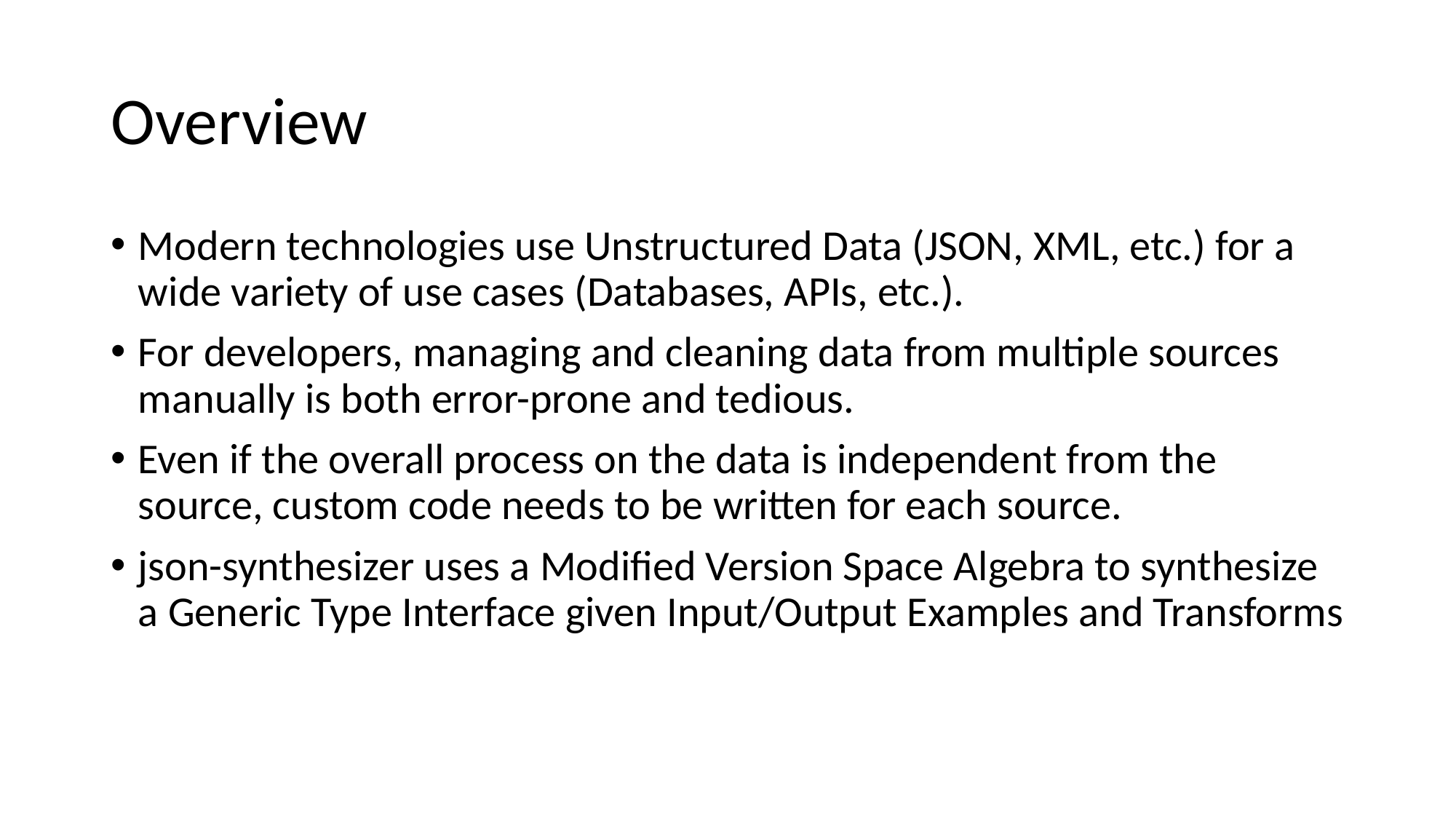

# Overview
Modern technologies use Unstructured Data (JSON, XML, etc.) for a wide variety of use cases (Databases, APIs, etc.).
For developers, managing and cleaning data from multiple sources manually is both error-prone and tedious.
Even if the overall process on the data is independent from the source, custom code needs to be written for each source.
json-synthesizer uses a Modified Version Space Algebra to synthesize a Generic Type Interface given Input/Output Examples and Transforms